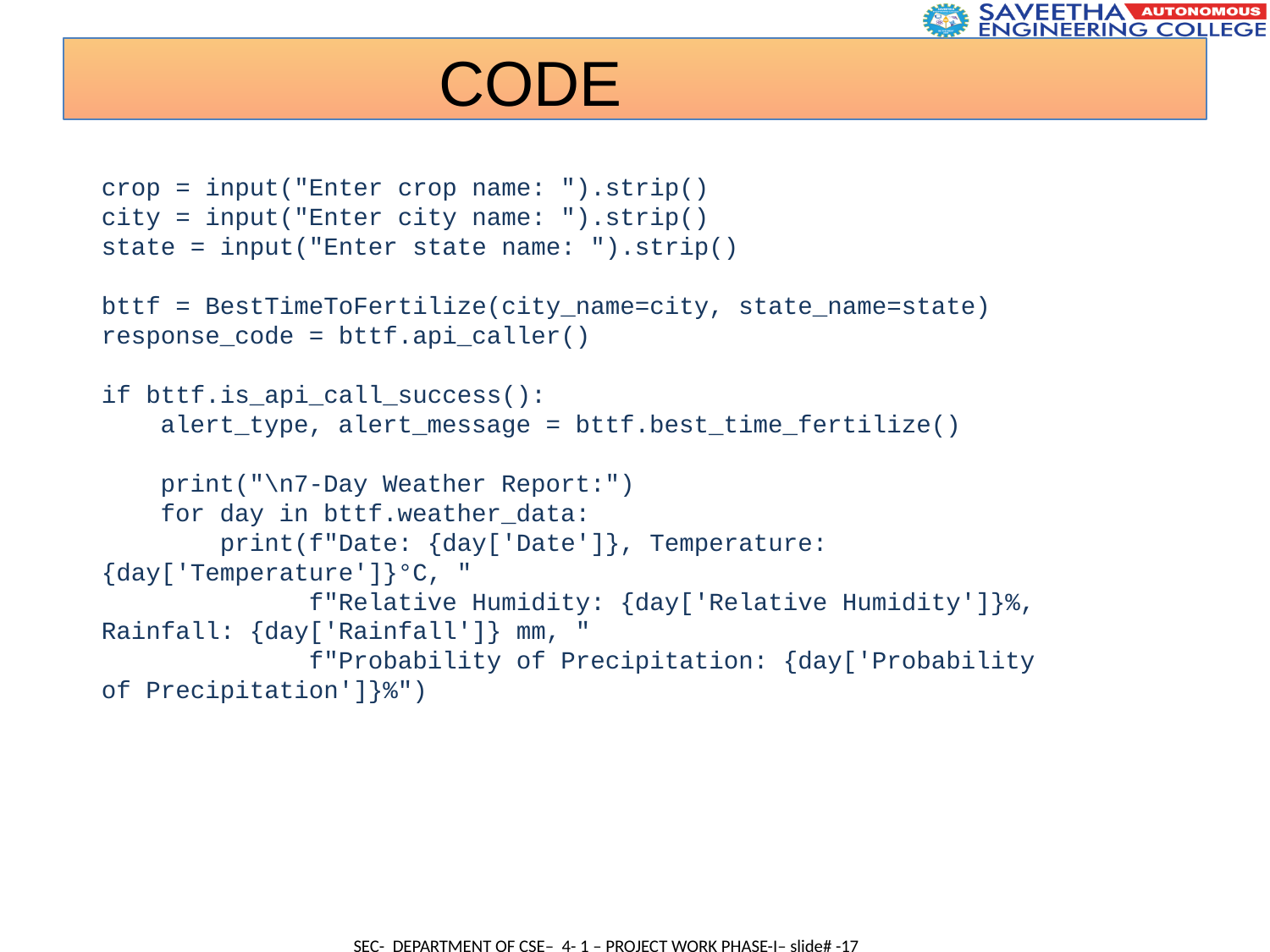

CODE
crop = input("Enter crop name: ").strip()
city = input("Enter city name: ").strip()
state = input("Enter state name: ").strip()
bttf = BestTimeToFertilize(city_name=city, state_name=state)
response_code = bttf.api_caller()
if bttf.is_api_call_success():
    alert_type, alert_message = bttf.best_time_fertilize()
    print("\n7-Day Weather Report:")
    for day in bttf.weather_data:
        print(f"Date: {day['Date']}, Temperature: {day['Temperature']}°C, "
              f"Relative Humidity: {day['Relative Humidity']}%, Rainfall: {day['Rainfall']} mm, "
              f"Probability of Precipitation: {day['Probability of Precipitation']}%")